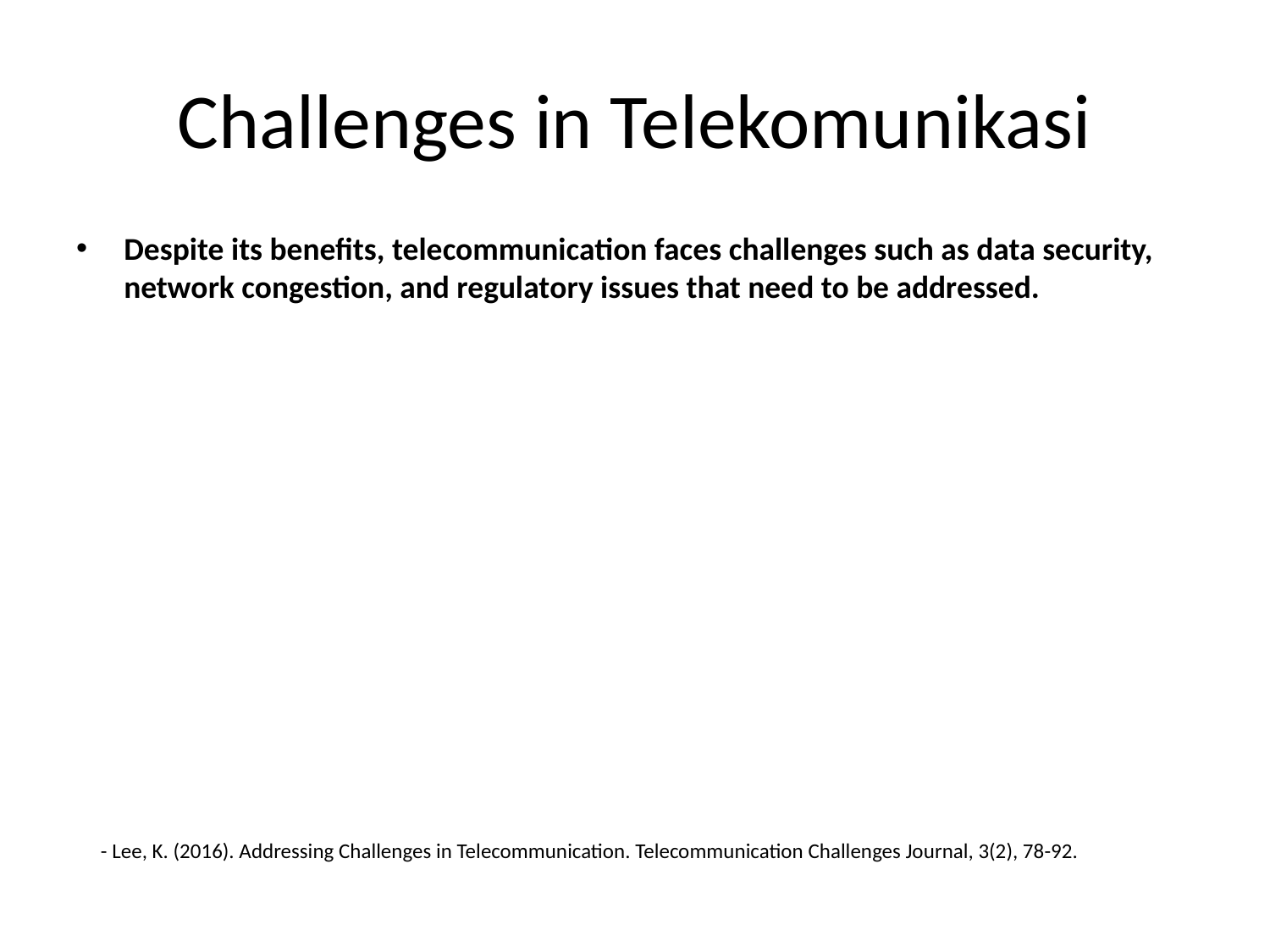

# Challenges in Telekomunikasi
Despite its benefits, telecommunication faces challenges such as data security, network congestion, and regulatory issues that need to be addressed.

- Lee, K. (2016). Addressing Challenges in Telecommunication. Telecommunication Challenges Journal, 3(2), 78-92.